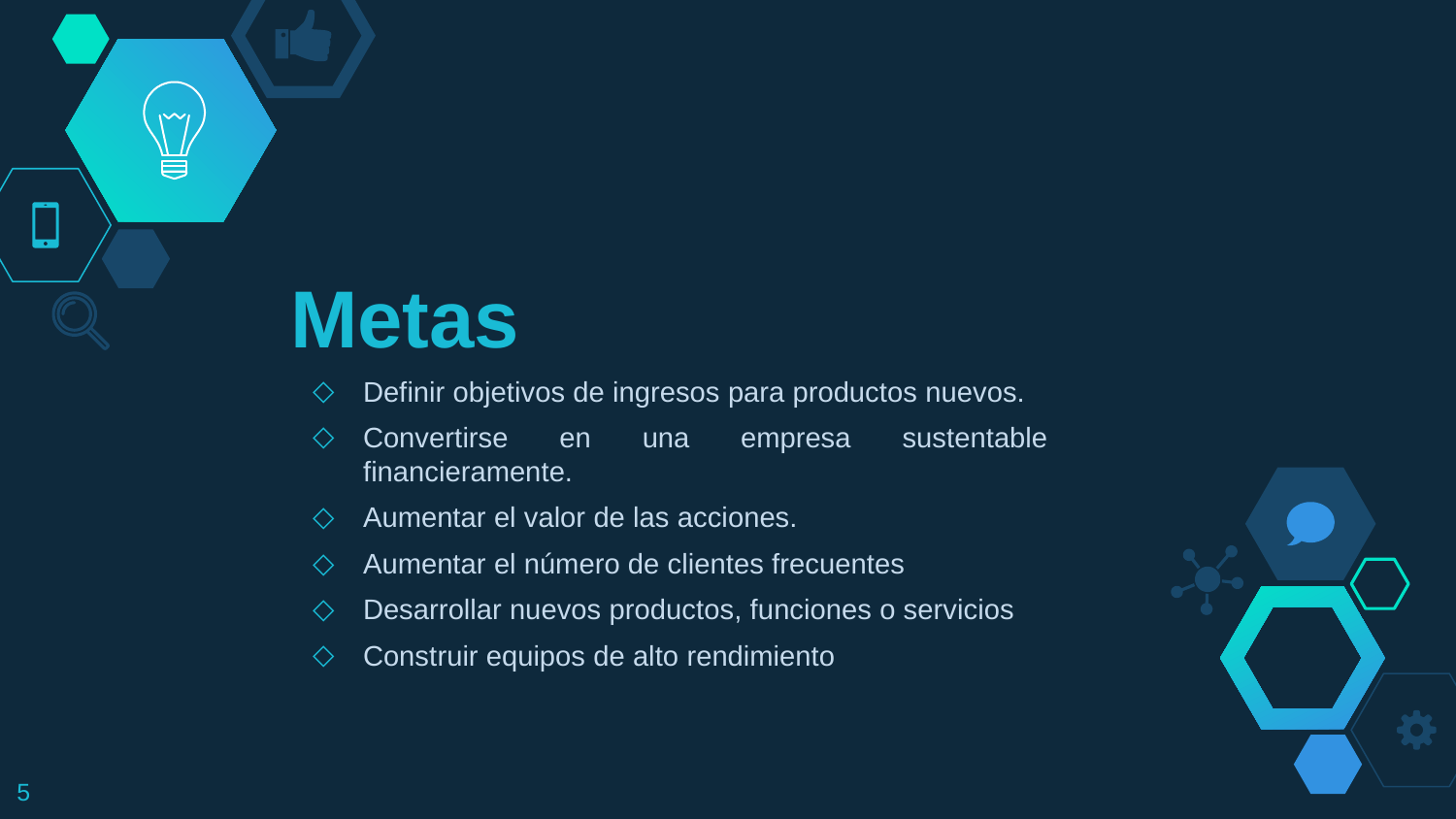

# Metas
Definir objetivos de ingresos para productos nuevos.
Convertirse en una empresa sustentable financieramente.
Aumentar el valor de las acciones.
Aumentar el número de clientes frecuentes
Desarrollar nuevos productos, funciones o servicios
Construir equipos de alto rendimiento
5